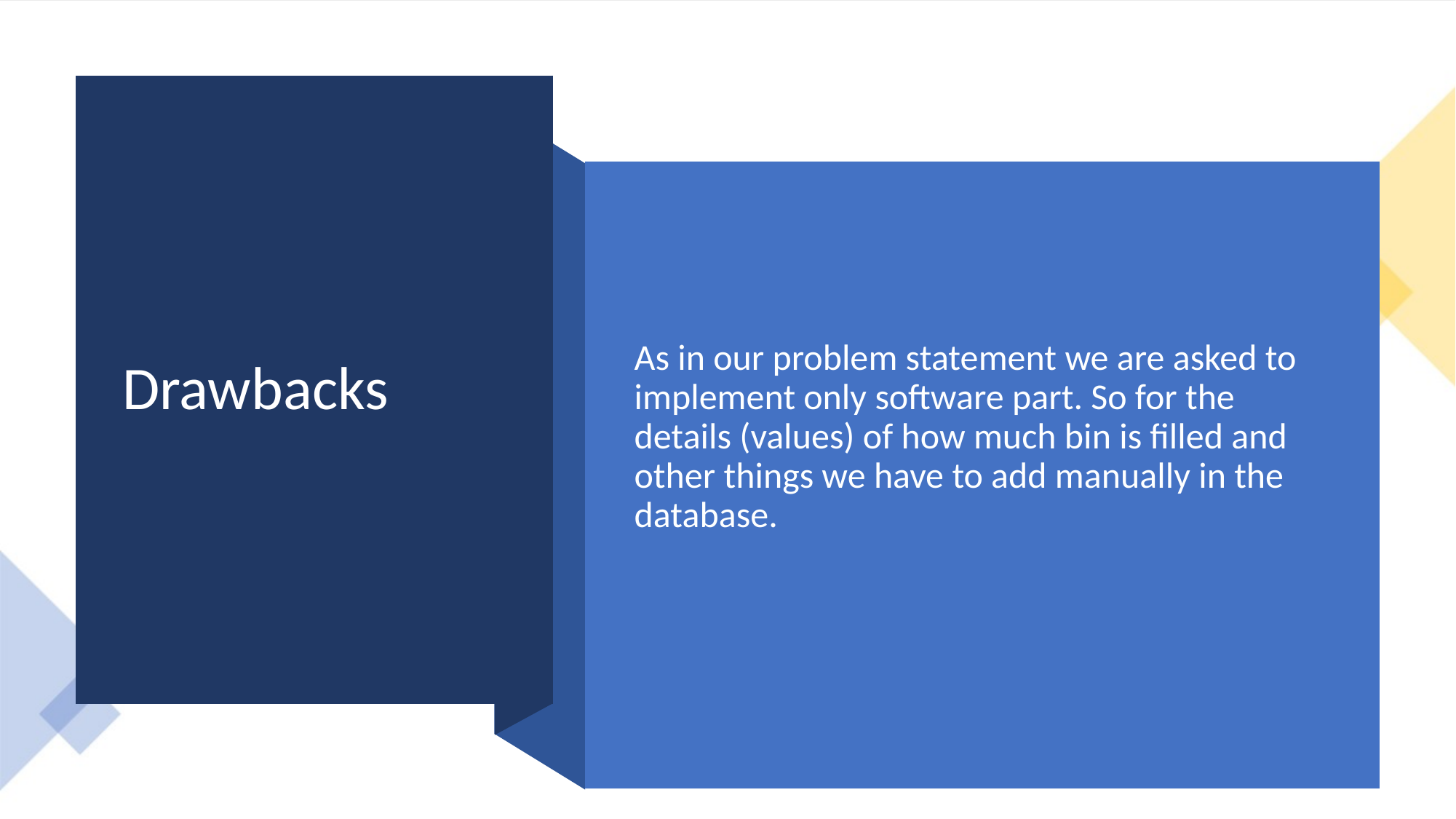

# Drawbacks

As in our problem statement we are asked to implement only software part. So for the details (values) of how much bin is filled and other things we have to add manually in the database.